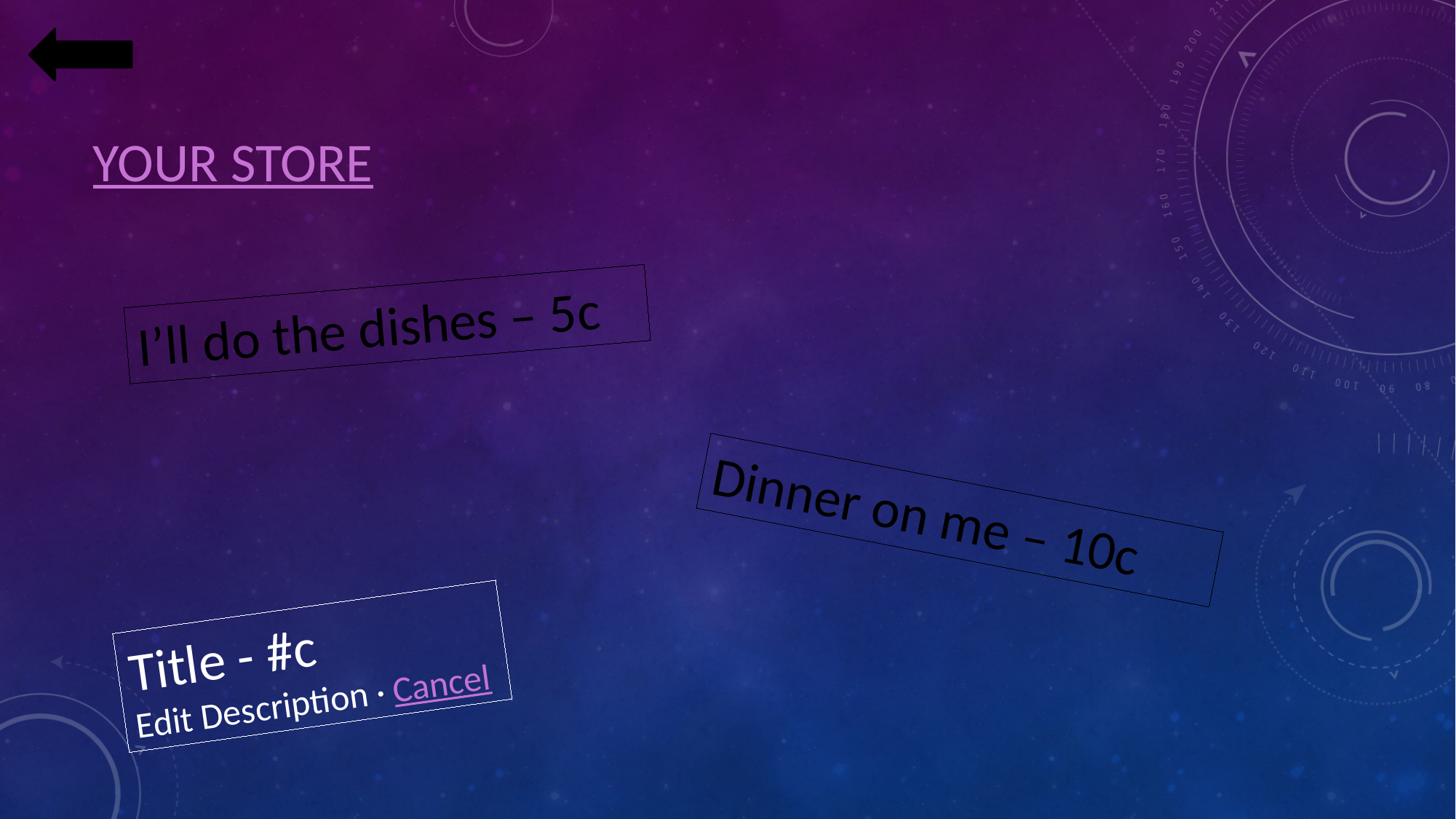

# Your Store
I’ll do the dishes – 5c
Dinner on me – 10c
Title - #c
Edit Description · Cancel